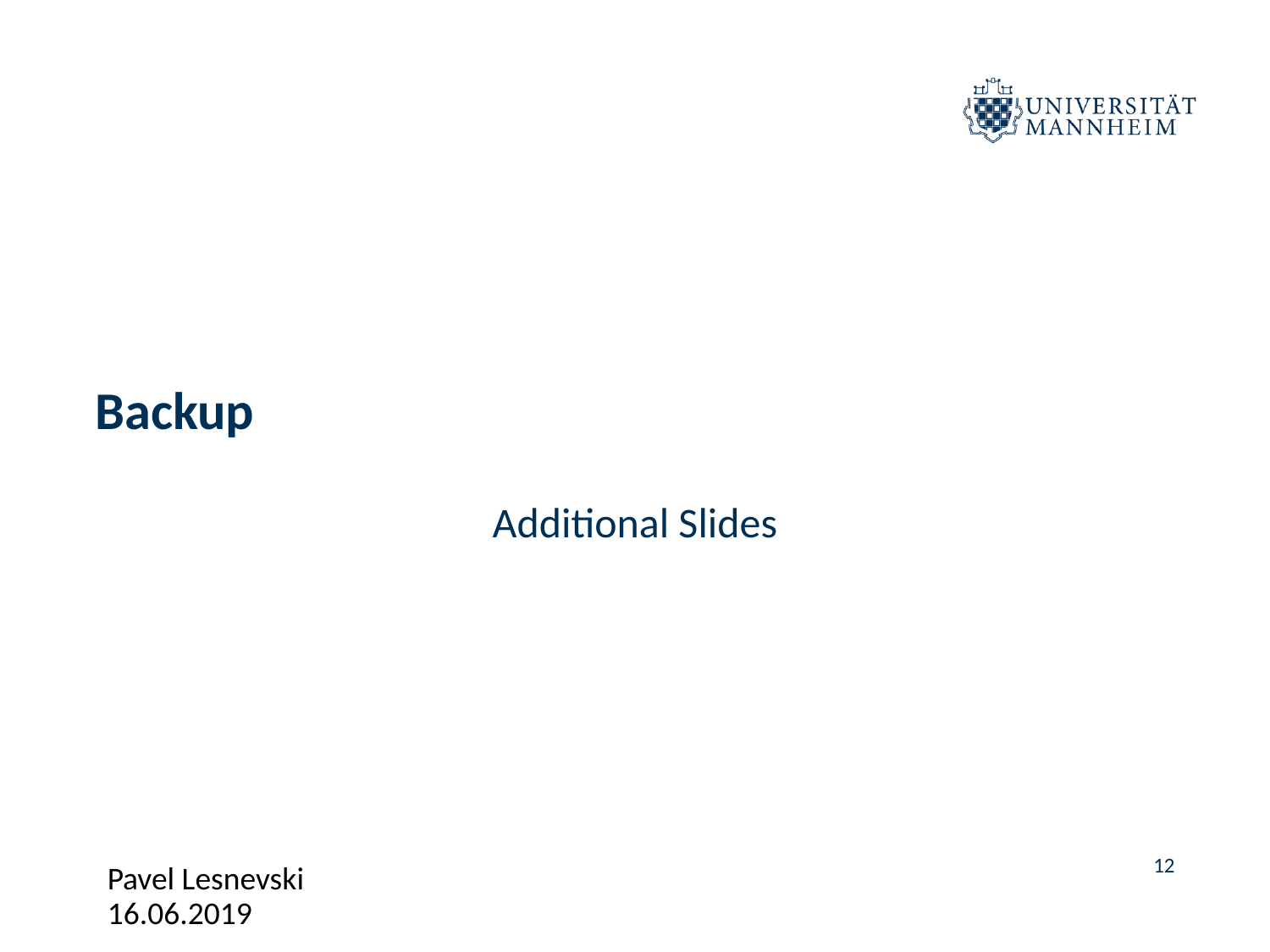

# Backup
Additional Slides
Pavel Lesnevski
12
16.06.2019